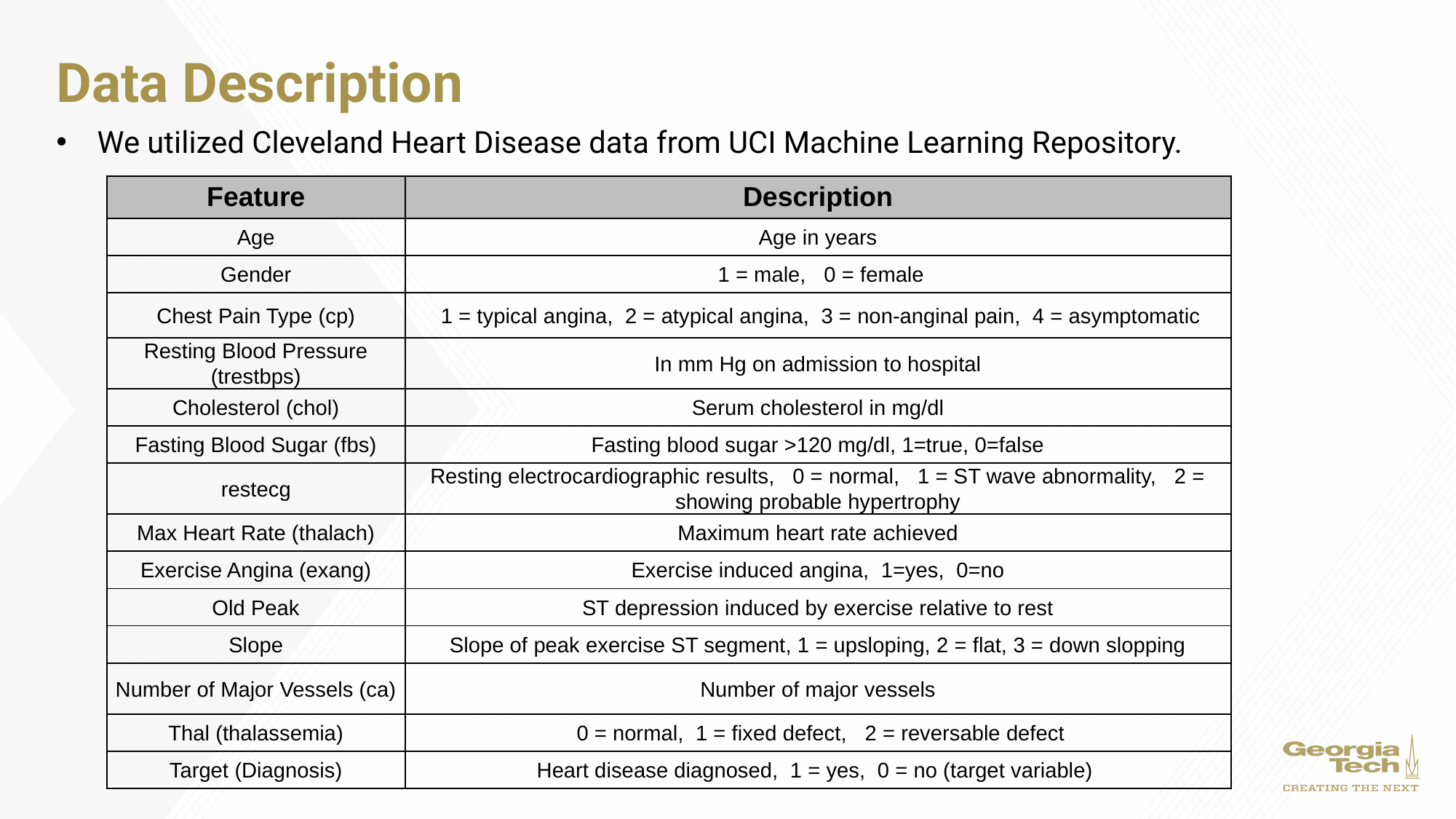

# Data Description
We utilized Cleveland Heart Disease data from UCI Machine Learning Repository.
| Feature | Description |
| --- | --- |
| Age | Age in years |
| Gender | 1 = male, 0 = female |
| Chest Pain Type (cp) | 1 = typical angina, 2 = atypical angina, 3 = non-anginal pain, 4 = asymptomatic |
| Resting Blood Pressure (trestbps) | In mm Hg on admission to hospital |
| Cholesterol (chol) | Serum cholesterol in mg/dl |
| Fasting Blood Sugar (fbs) | Fasting blood sugar >120 mg/dl, 1=true, 0=false |
| restecg | Resting electrocardiographic results, 0 = normal, 1 = ST wave abnormality, 2 = showing probable hypertrophy |
| Max Heart Rate (thalach) | Maximum heart rate achieved |
| Exercise Angina (exang) | Exercise induced angina, 1=yes, 0=no |
| Old Peak | ST depression induced by exercise relative to rest |
| Slope | Slope of peak exercise ST segment, 1 = upsloping, 2 = flat, 3 = down slopping |
| Number of Major Vessels (ca) | Number of major vessels |
| Thal (thalassemia) | 0 = normal, 1 = fixed defect, 2 = reversable defect |
| Target (Diagnosis) | Heart disease diagnosed, 1 = yes, 0 = no (target variable) |